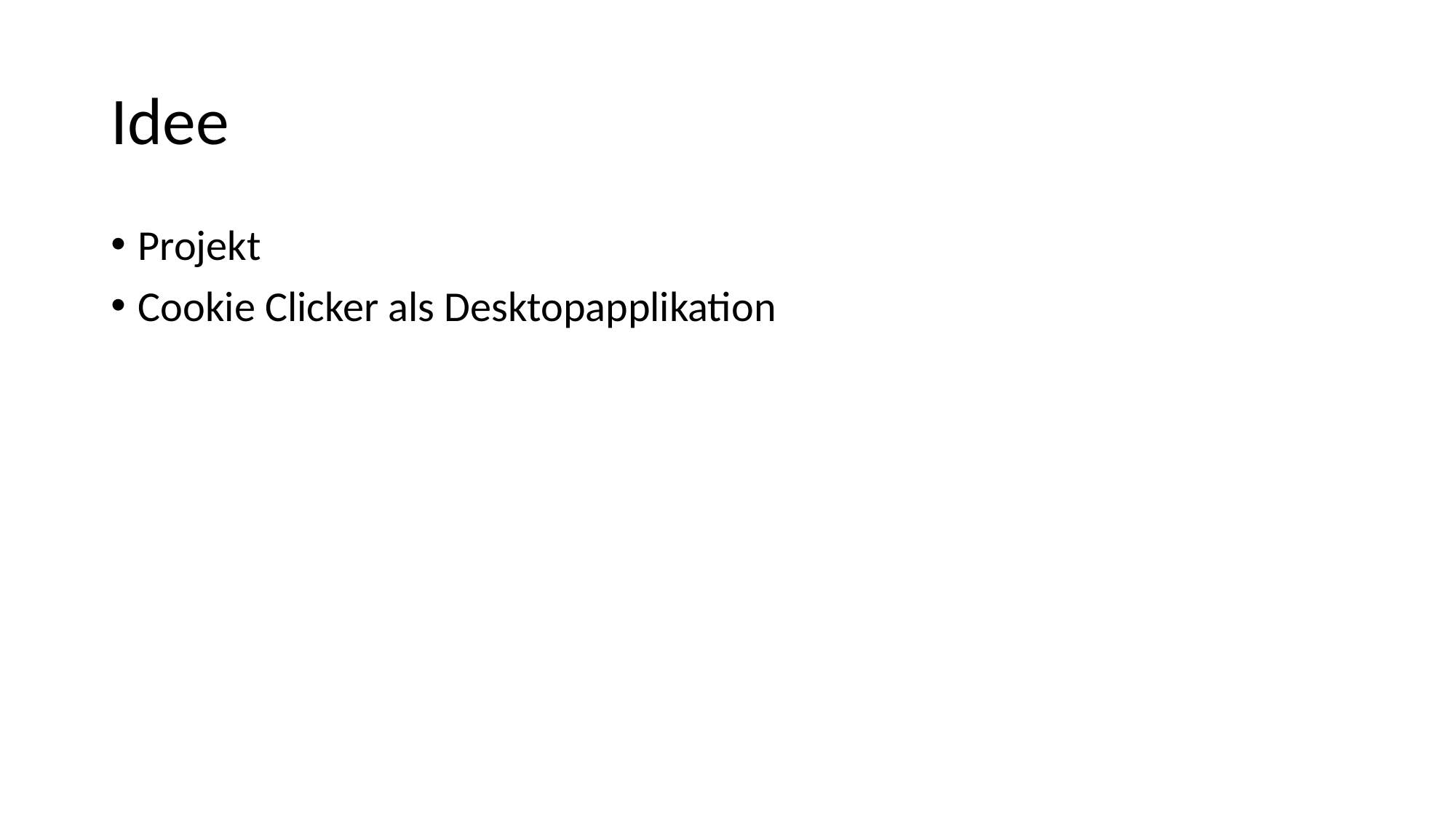

# Idee
Projekt
Cookie Clicker als Desktopapplikation